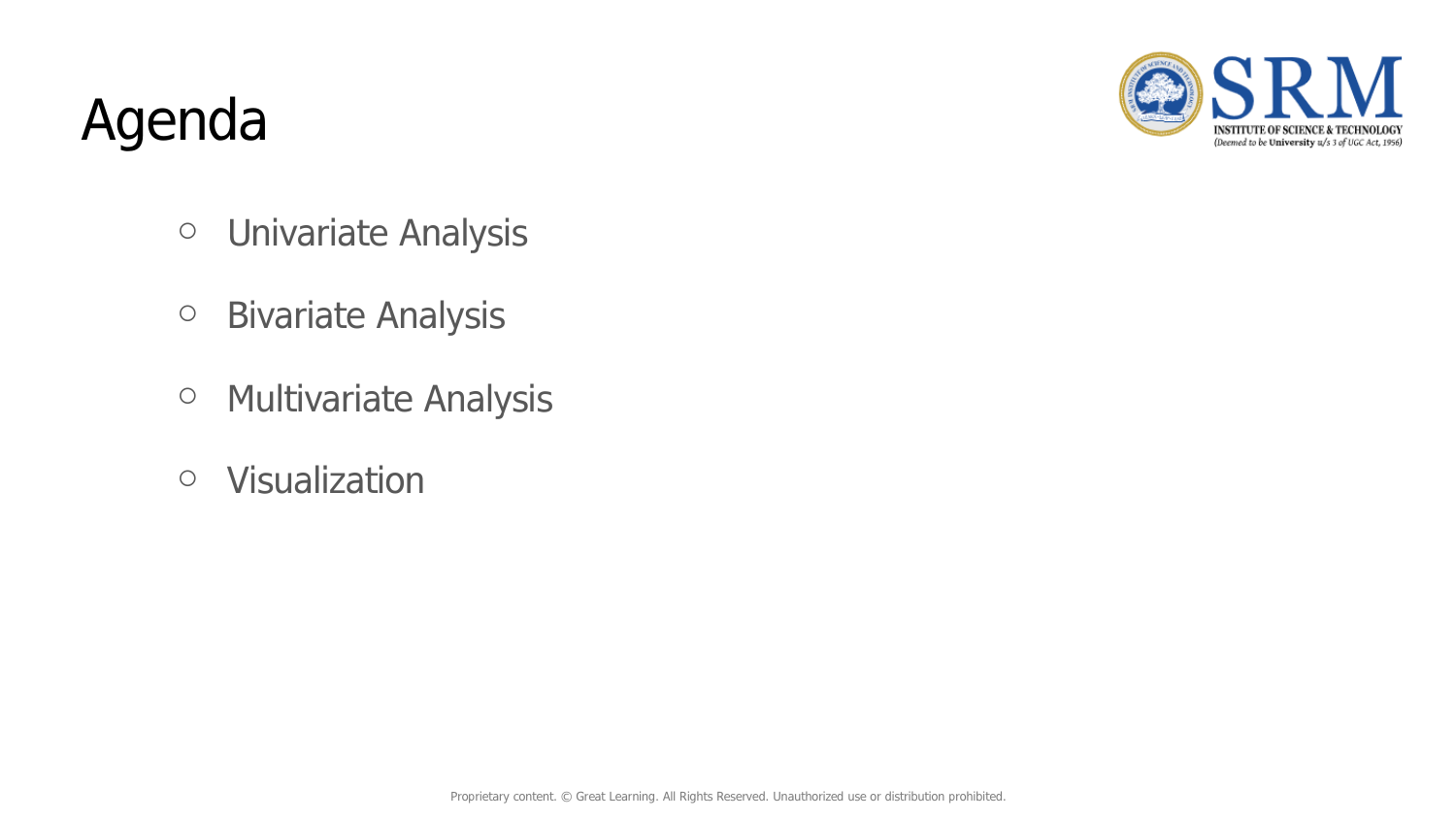

# Agenda
Univariate Analysis

Bivariate Analysis

Multivariate Analysis

Visualization
Proprietary content. © Great Learning. All Rights Reserved. Unauthorized use or distribution prohibited.